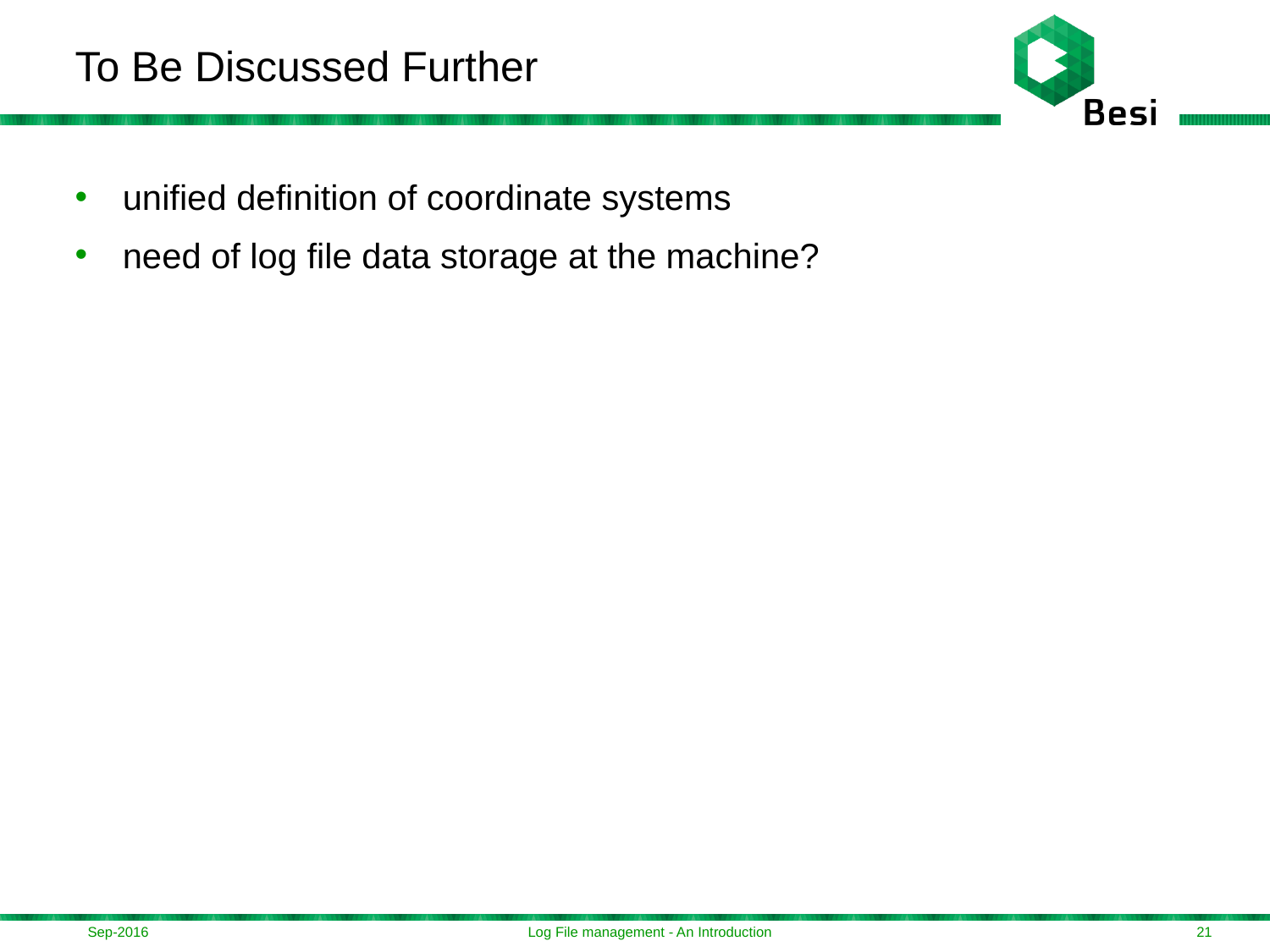

# To Be Discussed Further
unified definition of coordinate systems
need of log file data storage at the machine?
Sep-2016
Log File management - An Introduction
21